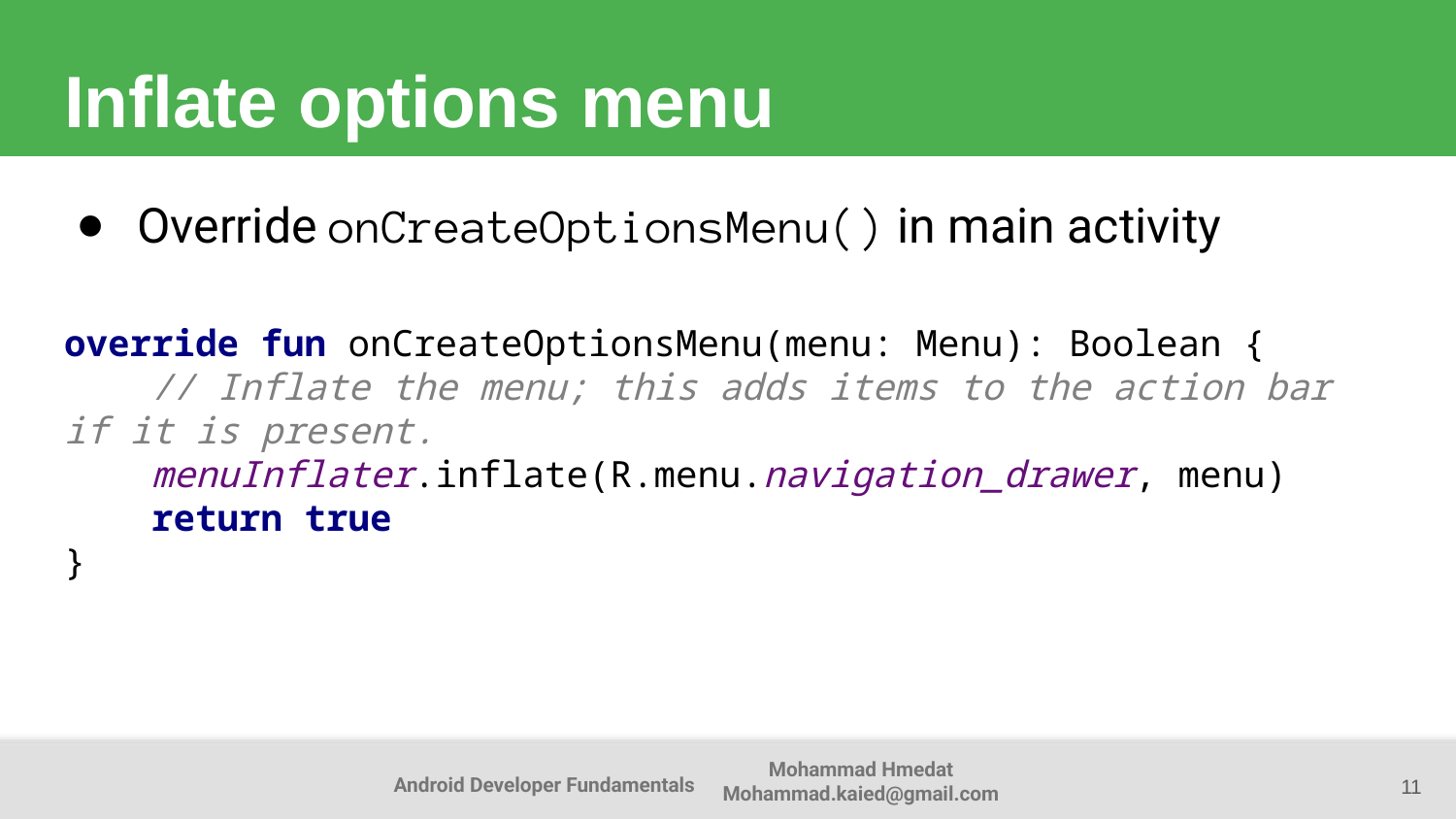

# Inflate options menu
Override onCreateOptionsMenu() in main activity

override fun onCreateOptionsMenu(menu: Menu): Boolean {
    // Inflate the menu; this adds items to the action bar if it is present.
    menuInflater.inflate(R.menu.navigation_drawer, menu)
    return true
}
11